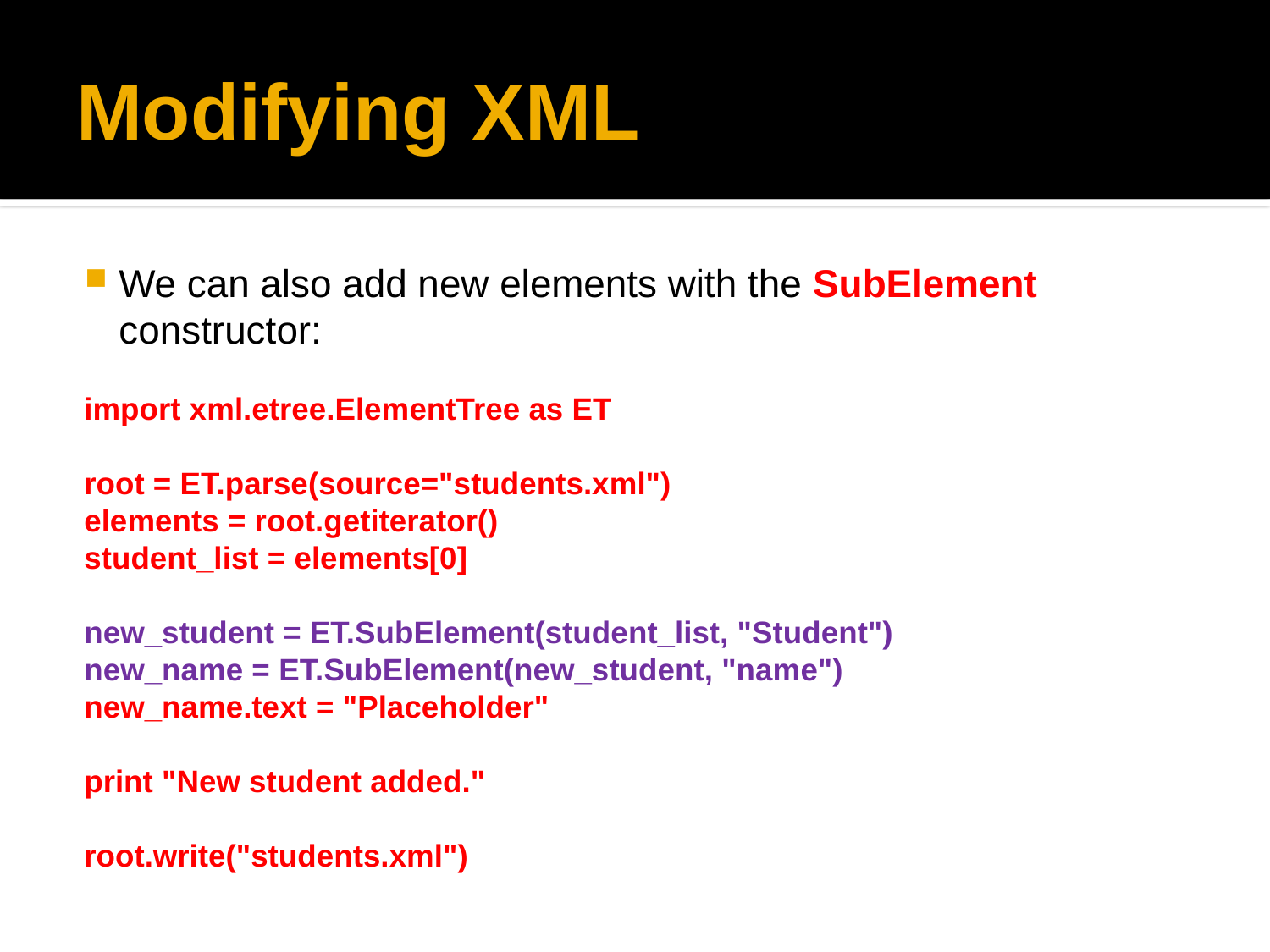

# Modifying XML
We can also add new elements with the SubElement constructor:

import xml.etree.ElementTree as ET

root = ET.parse(source="students.xml")
elements = root.getiterator()
student_list = elements[0]

new_student = ET.SubElement(student_list, "Student")
new_name = ET.SubElement(new_student, "name")
new_name.text = "Placeholder"

print "New student added."

root.write("students.xml")